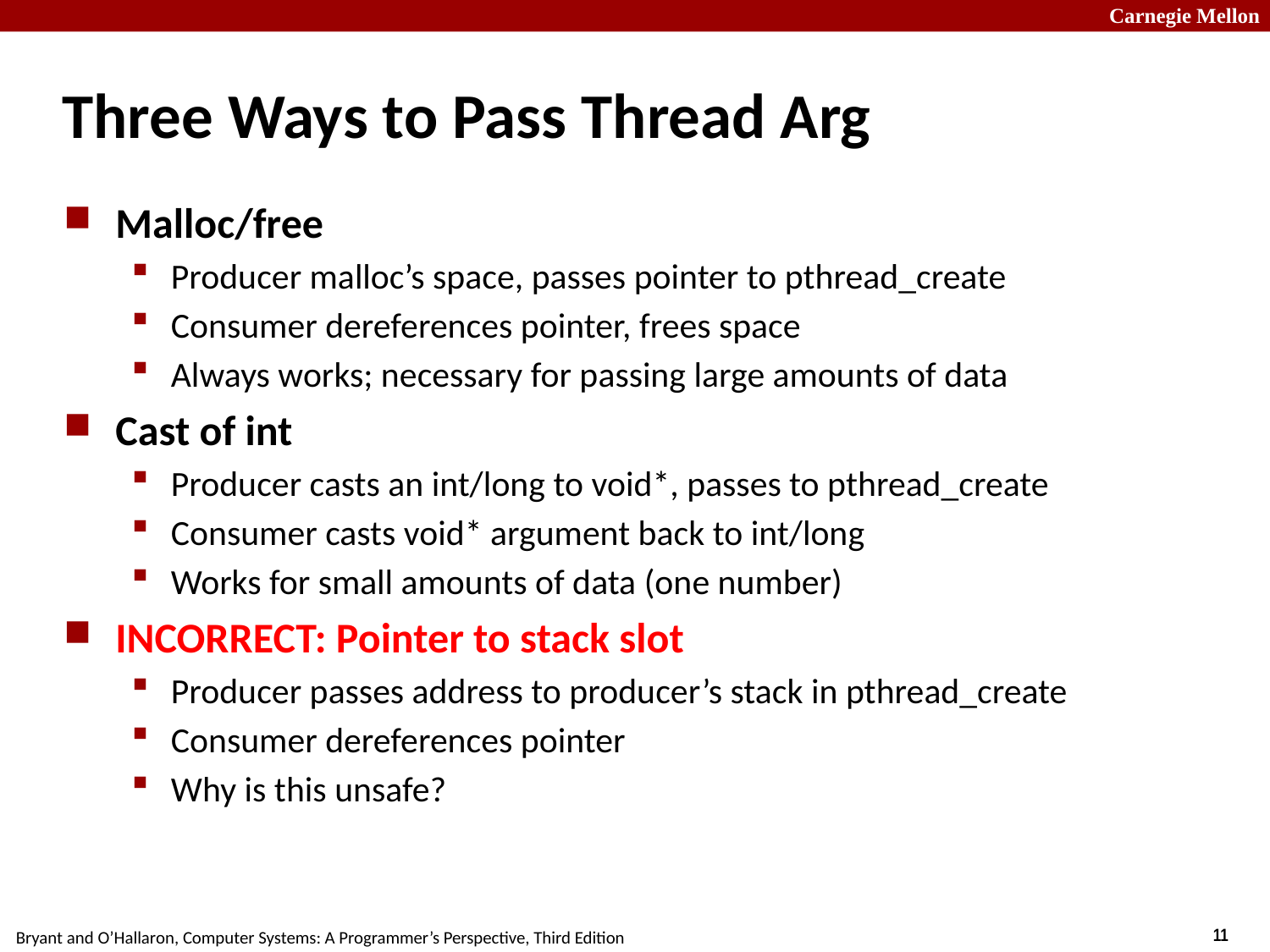

# Three Ways to Pass Thread Arg
Malloc/free
Producer malloc’s space, passes pointer to pthread_create
Consumer dereferences pointer, frees space
Always works; necessary for passing large amounts of data
Cast of int
Producer casts an int/long to void*, passes to pthread_create
Consumer casts void* argument back to int/long
Works for small amounts of data (one number)
INCORRECT: Pointer to stack slot
Producer passes address to producer’s stack in pthread_create
Consumer dereferences pointer
Why is this unsafe?